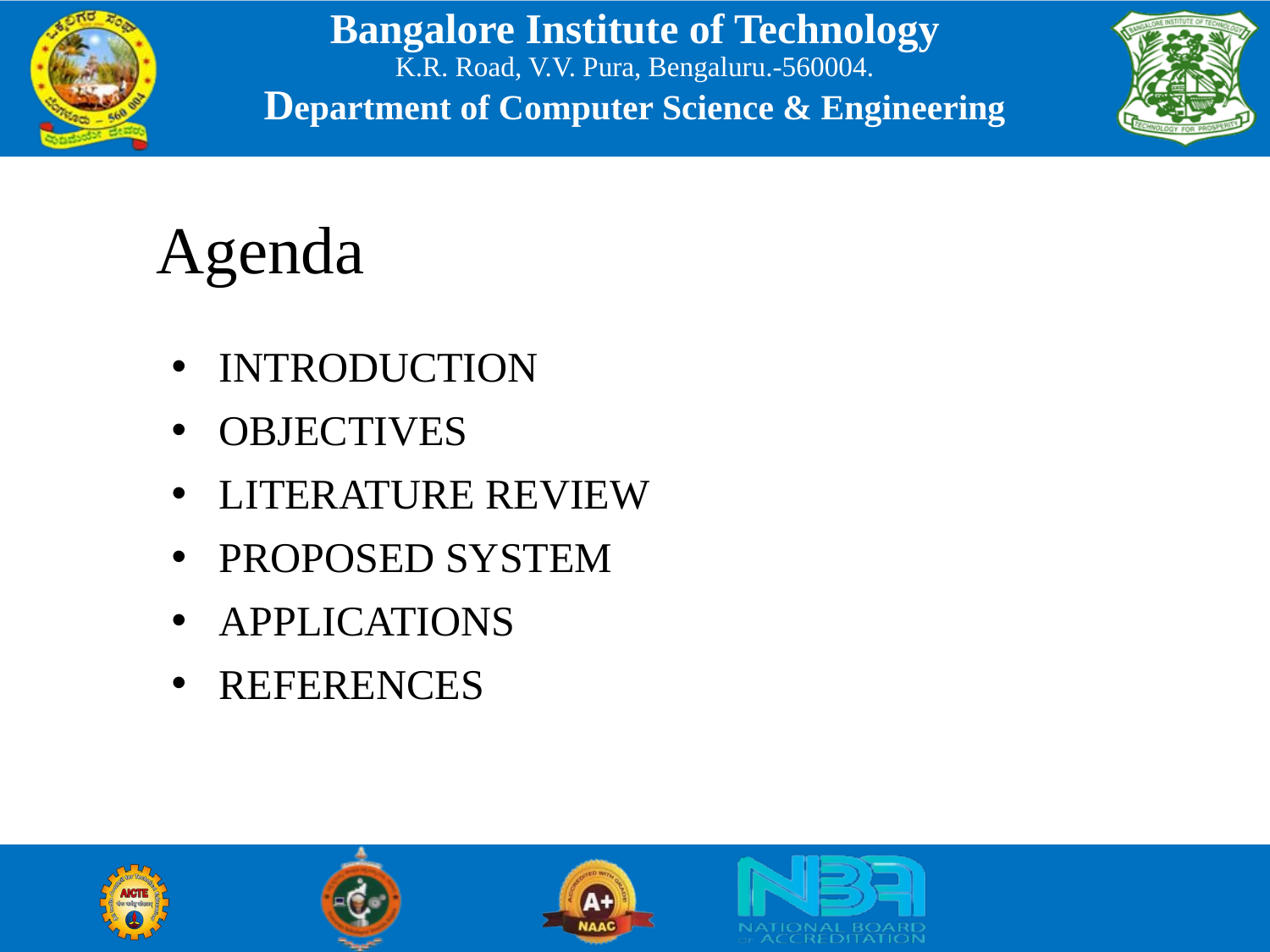

# Agenda
INTRODUCTION
OBJECTIVES
LITERATURE REVIEW
PROPOSED SYSTEM
APPLICATIONS
REFERENCES